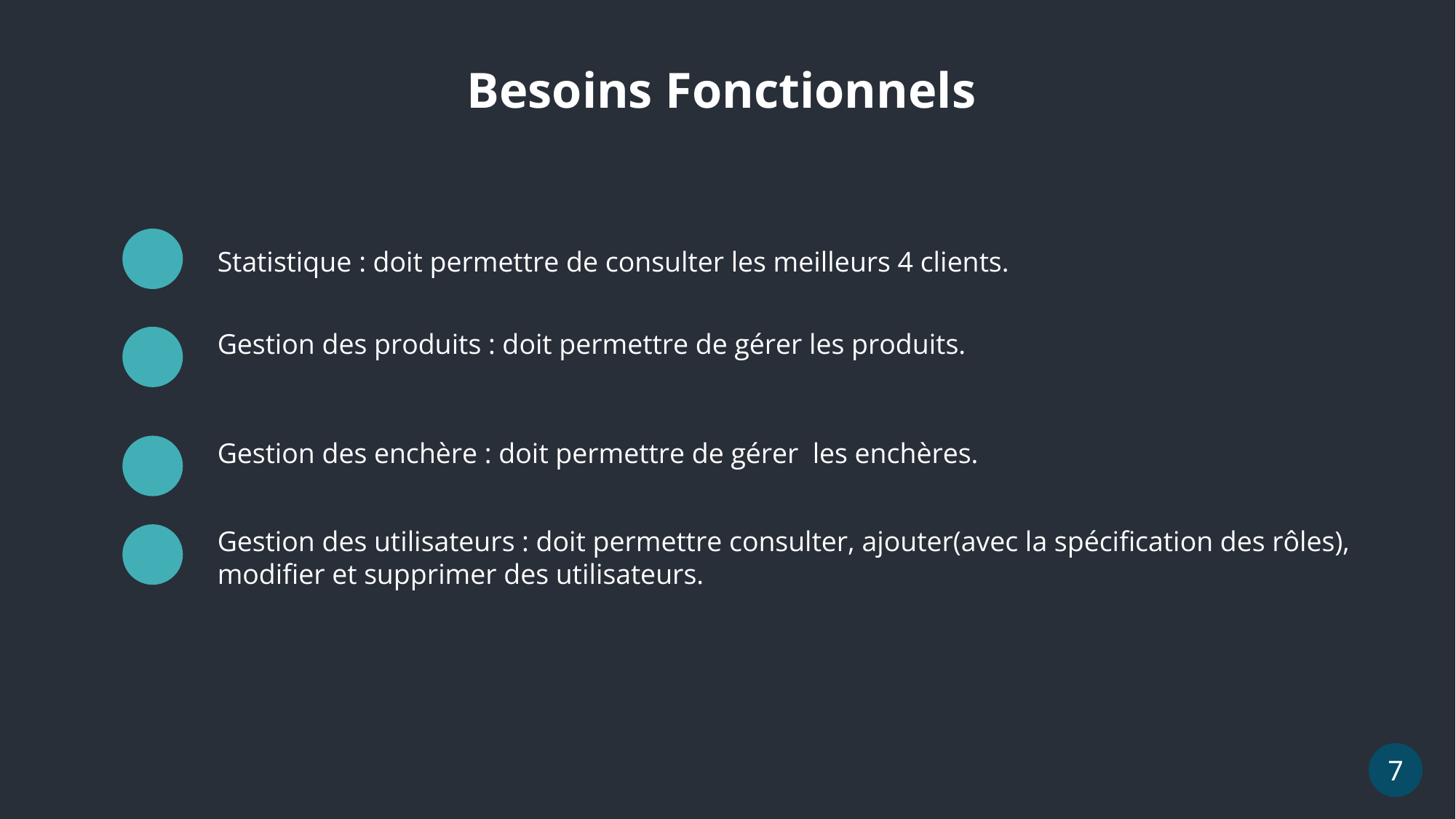

Besoins Fonctionnels

Statistique : doit permettre de consulter les meilleurs 4 clients.
Gestion des produits : doit permettre de gérer les produits.

Gestion des enchère : doit permettre de gérer  les enchères.

Gestion des utilisateurs : doit permettre consulter, ajouter(avec la spécification des rôles),
modifier et supprimer des utilisateurs.

7